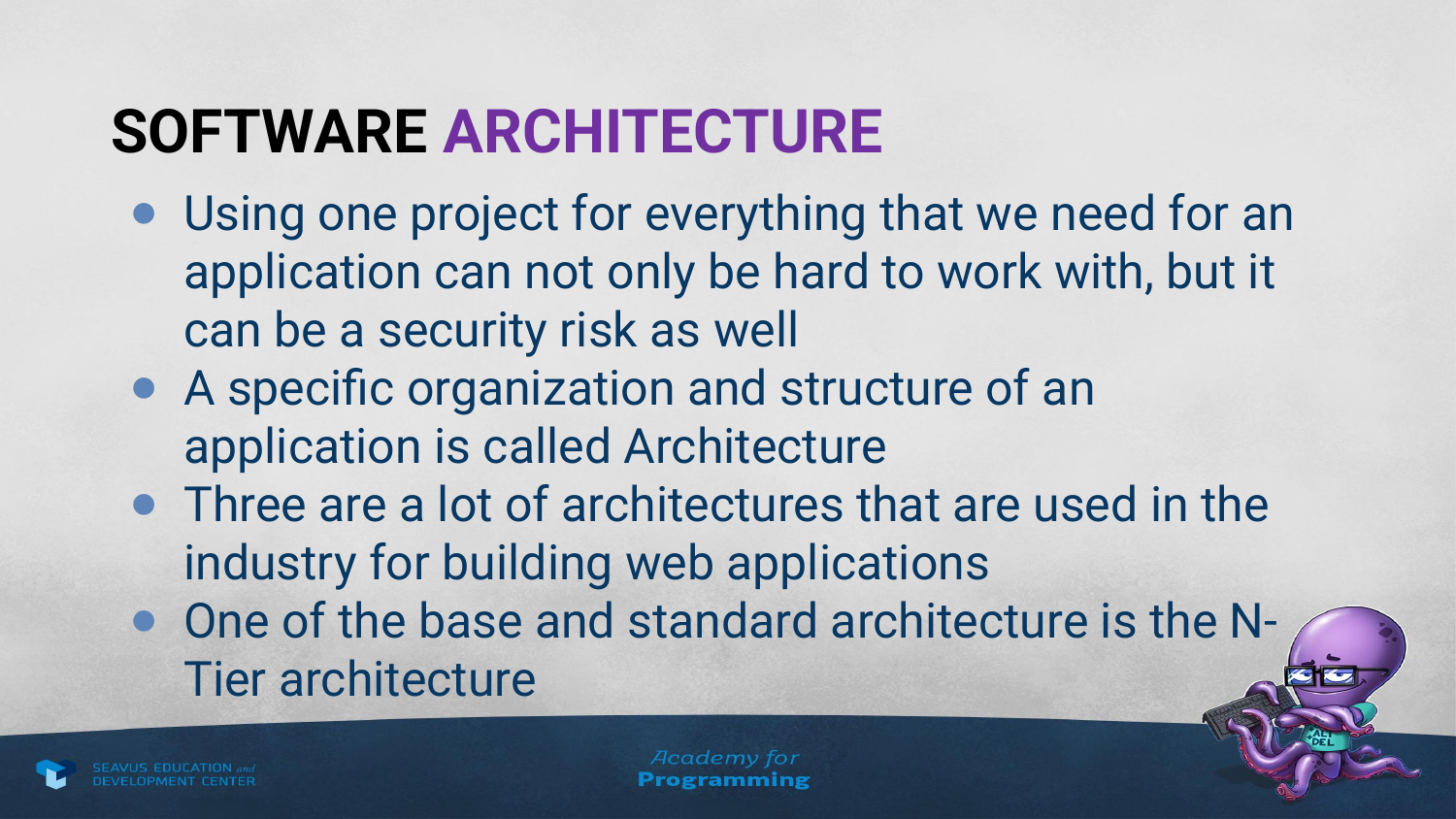

# SOFTWARE ARCHITECTURE
Using one project for everything that we need for an application can not only be hard to work with, but it can be a security risk as well
A specific organization and structure of an application is called Architecture
Three are a lot of architectures that are used in the industry for building web applications
One of the base and standard architecture is the N-Tier architecture